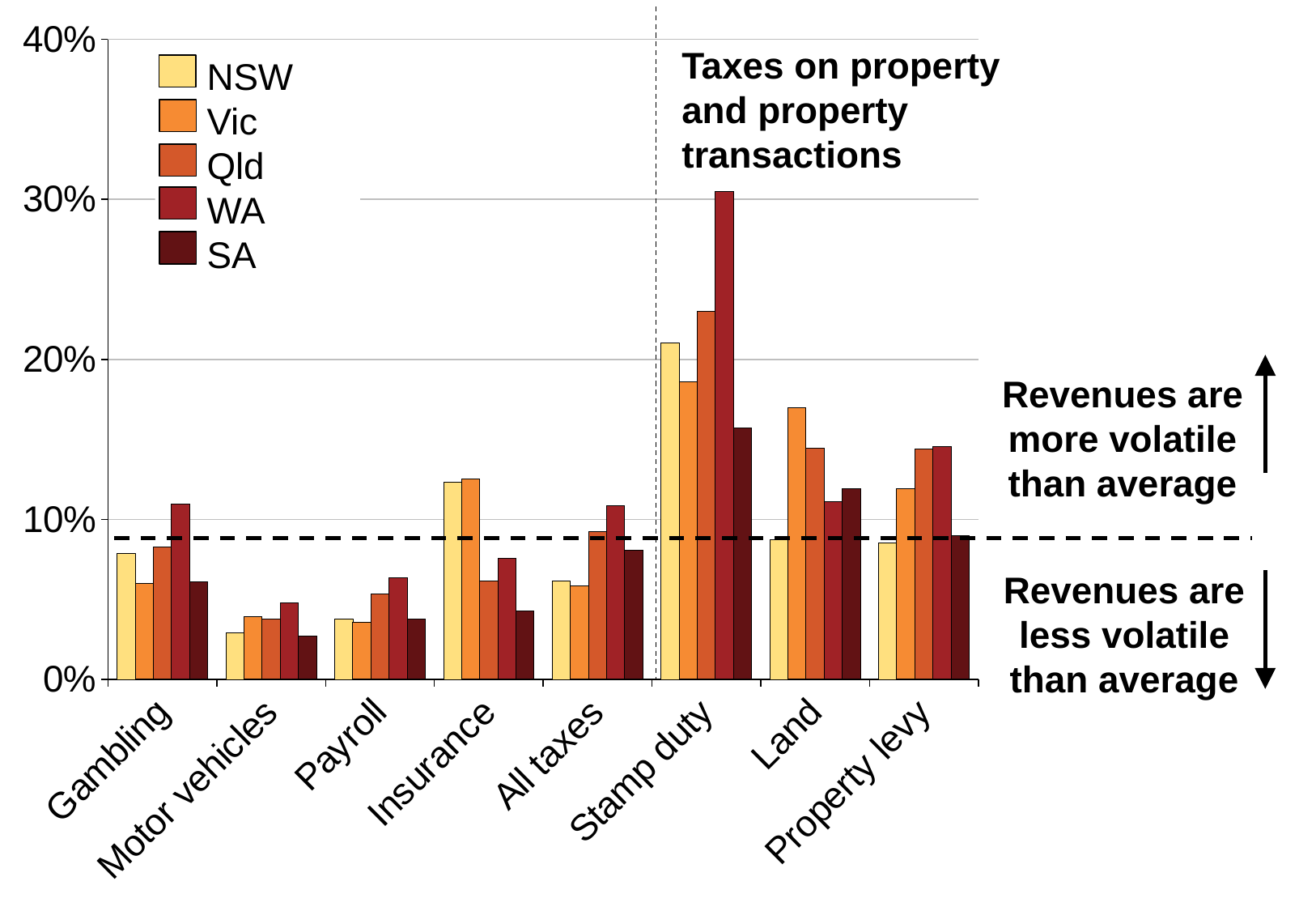

### Chart

| Category | NSW | Vic | Qld | WA | SA |
|---|---|---|---|---|---|
| Gambling | 0.0788143022664961 | 0.0599240193412212 | 0.0827688536817339 | 0.109314908191584 | 0.060671788653057 |
| Motor vehicles | 0.0293912078280205 | 0.0392240496067798 | 0.0378420332459818 | 0.0478000096350591 | 0.0268481913494148 |
| Payroll | 0.0379417800336744 | 0.03548276173262 | 0.0532778045657004 | 0.0633264409851986 | 0.0376371539980452 |
| Insurance | 0.123042904116599 | 0.125069022340922 | 0.0616321205016129 | 0.0753954055810854 | 0.0427566982019008 |
| All taxes | 0.0614871021928519 | 0.0581796037918123 | 0.0920882905771136 | 0.108611484546332 | 0.0806021575142759 |
| Stamp duty | 0.210142632822856 | 0.186137633518245 | 0.229793669134127 | 0.30481298009367 | 0.157182623657331 |
| Land | 0.0871856014345608 | 0.169856681520324 | 0.14444470904978 | 0.110893477323668 | 0.119009438644276 |
| Property levy | 0.0853783412692646 | 0.119311272460591 | 0.143734958313957 | 0.145549101638751 | 0.0896876281335825 |
Taxes on property and property transactions
NSW
Vic
Qld
WA
SA

Revenues are more volatile than average
Revenues are less volatile than average